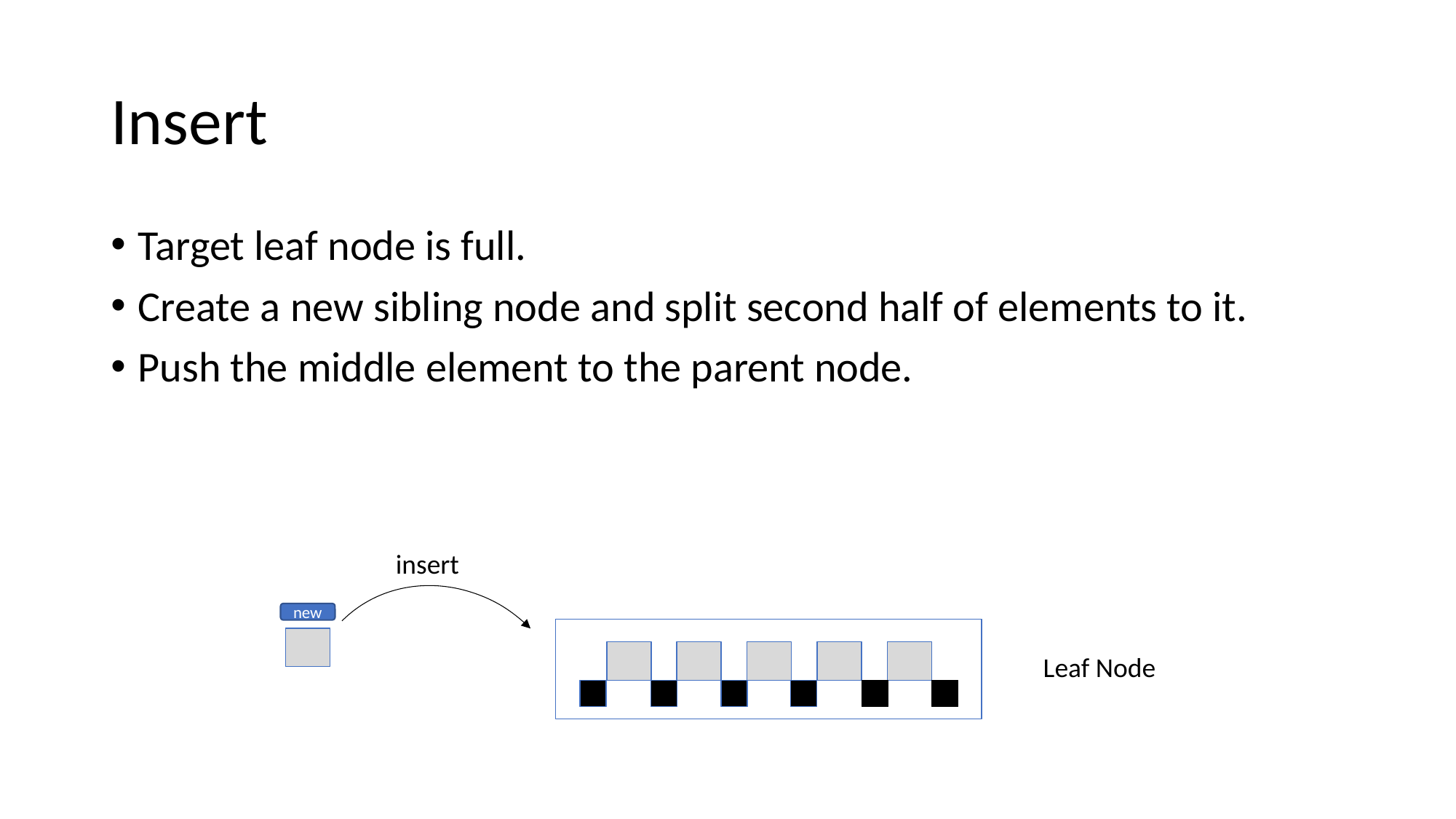

# Insert
Target leaf node is full.
Create a new sibling node and split second half of elements to it.
Push the middle element to the parent node.
insert

new

Leaf Node